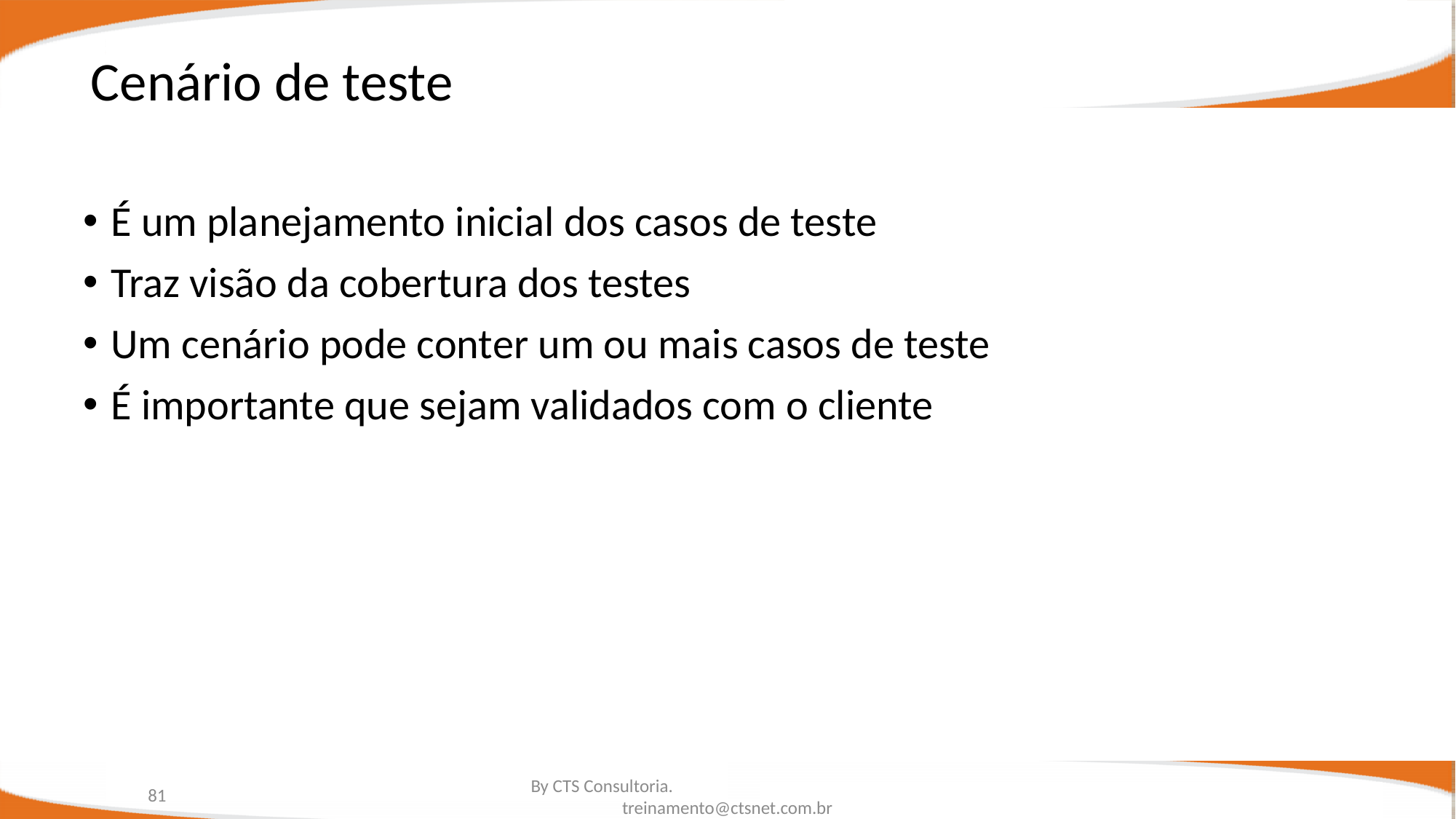

# Cenário de teste
É um planejamento inicial dos casos de teste
Traz visão da cobertura dos testes
Um cenário pode conter um ou mais casos de teste
É importante que sejam validados com o cliente
81